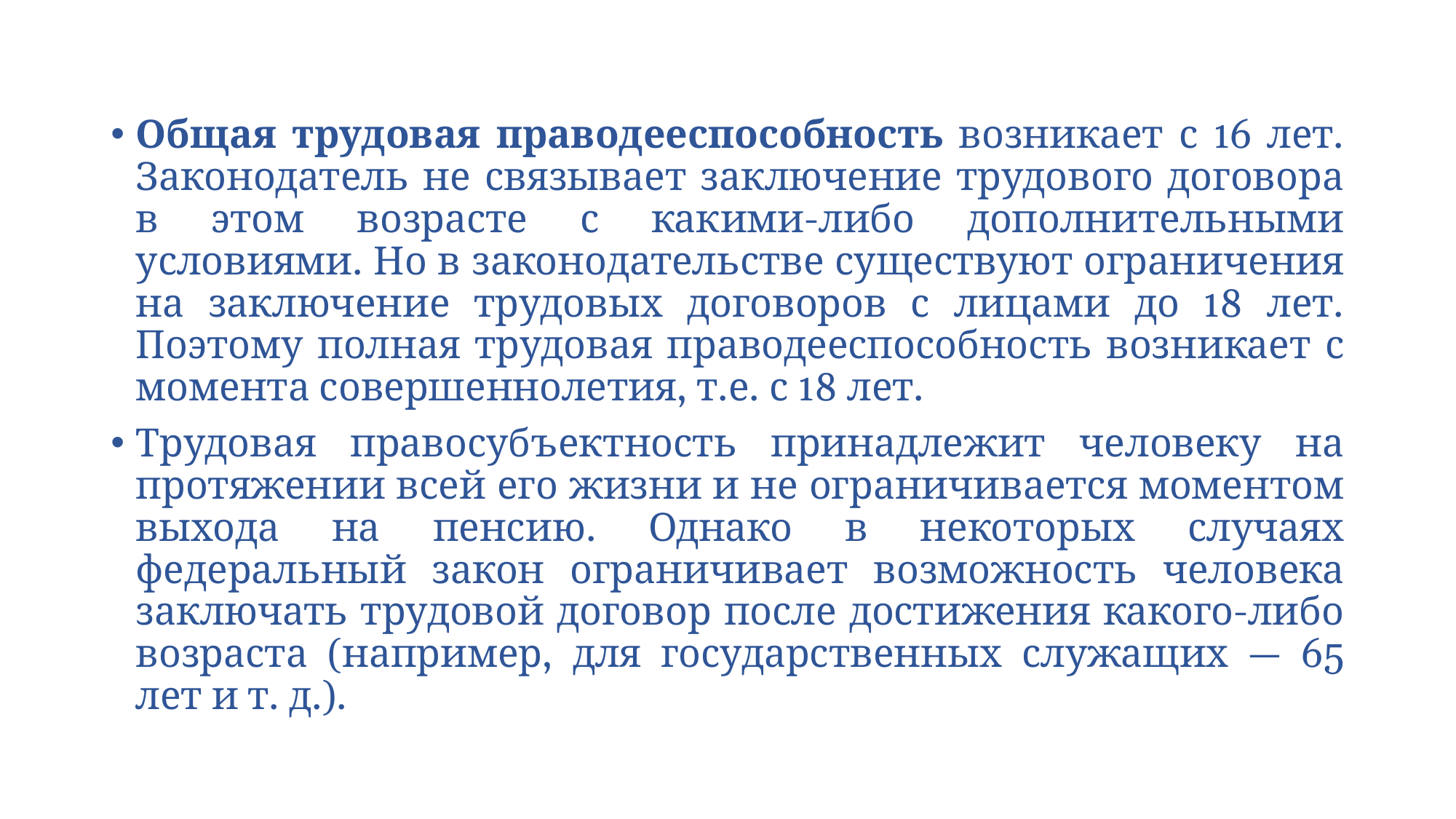

Общая трудовая праводееспособность возникает с 16 лет. Законодатель не связывает заключение трудового договора в этом возрасте с какими-либо дополнительными условиями. Но в законодательстве существуют ограничения на заключение трудовых договоров с лицами до 18 лет. Поэтому полная трудовая праводееспособность возникает с момента совершеннолетия, т.е. с 18 лет.
Трудовая правосубъектность принадлежит человеку на протяжении всей его жизни и не ограничивается моментом выхода на пенсию. Однако в некоторых случаях федеральный закон ограничивает возможность человека заключать трудовой договор после достижения какого-либо возраста (например, для государственных служащих — 65 лет и т. д.).